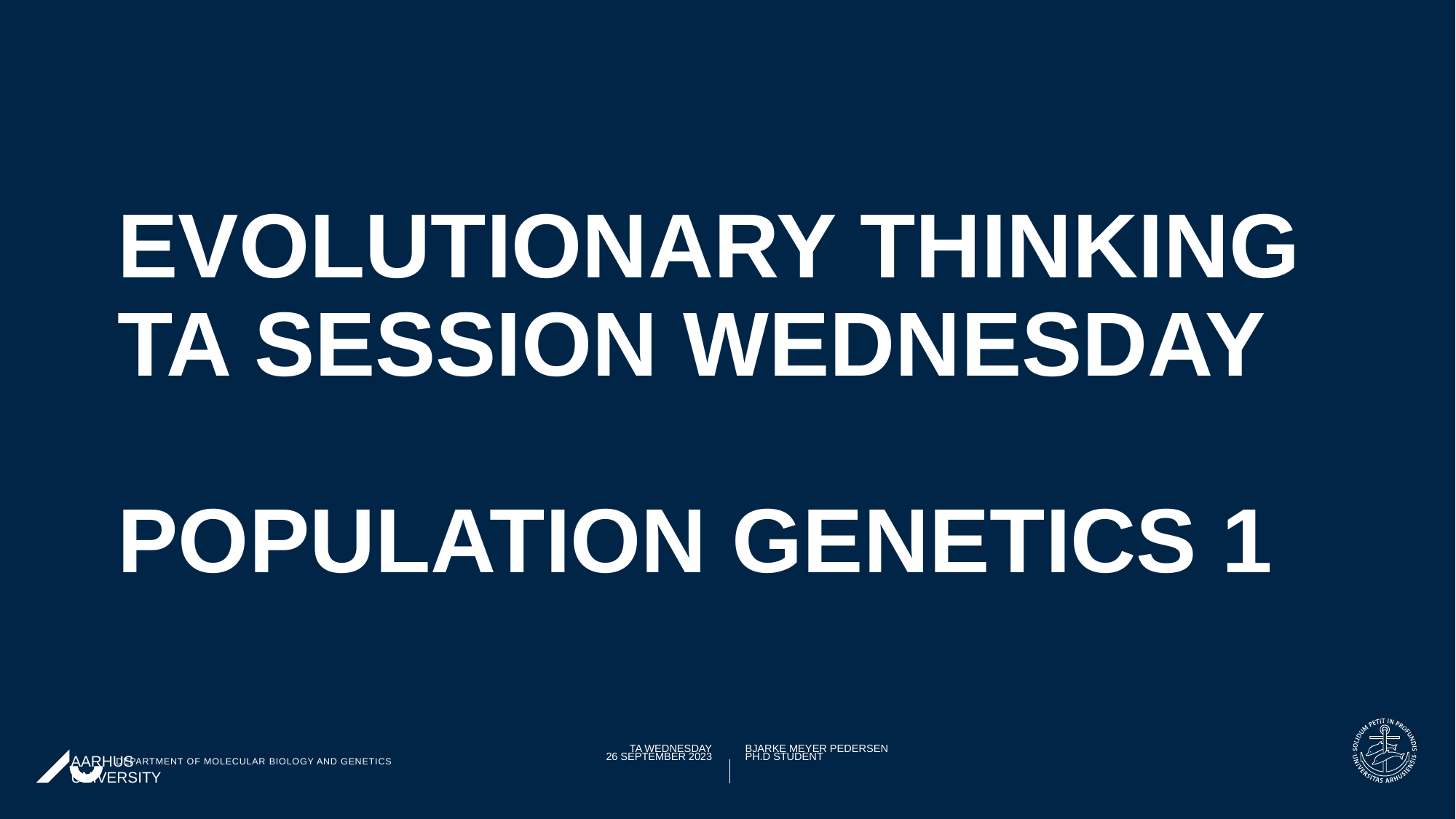

# Evolutionary thinking ta session Wednesday population genetics 1